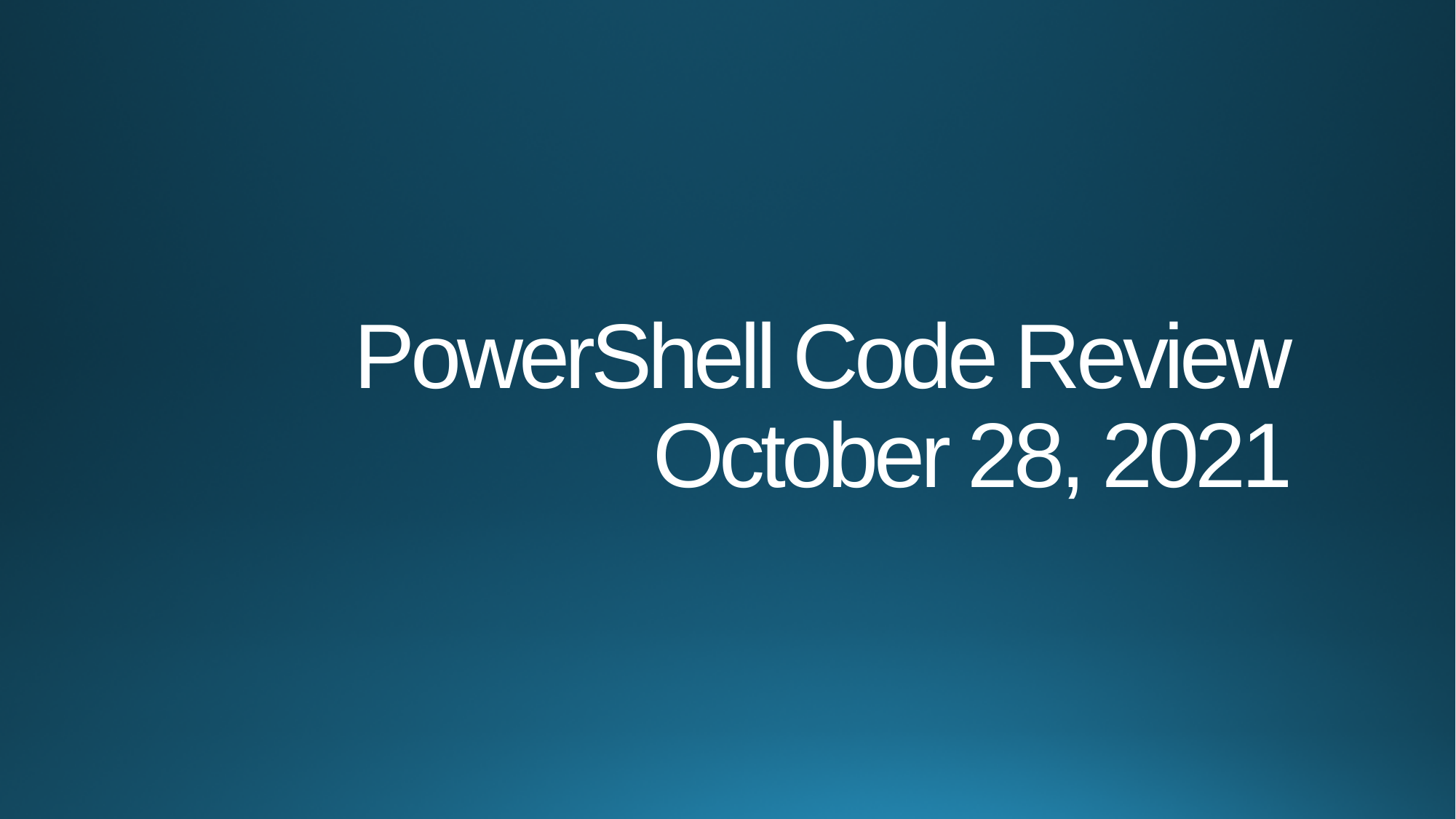

# PowerShell Code Review October 28, 2021